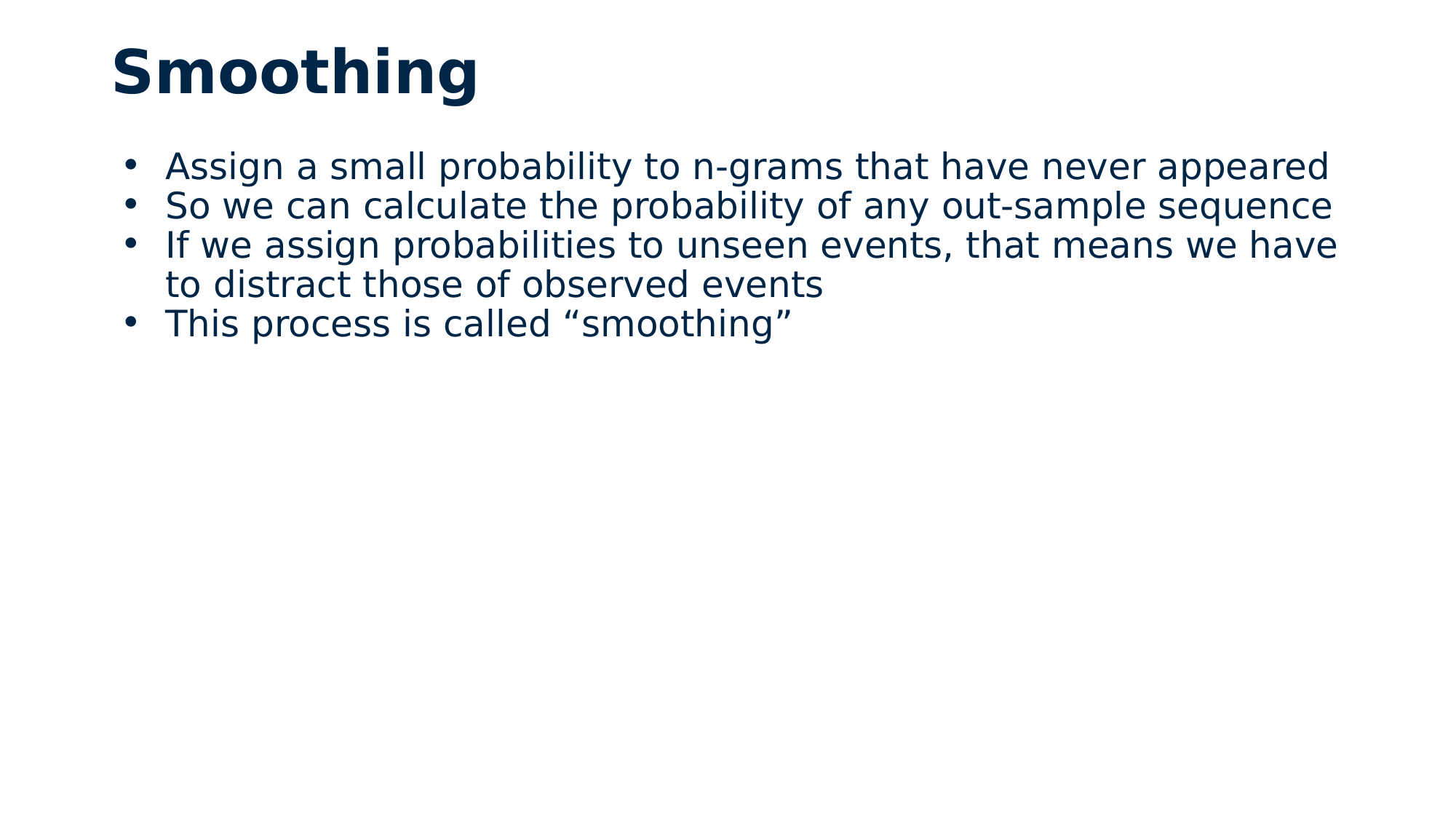

# Smoothing
Assign a small probability to n-grams that have never appeared
So we can calculate the probability of any out-sample sequence
If we assign probabilities to unseen events, that means we have to distract those of observed events
This process is called “smoothing”